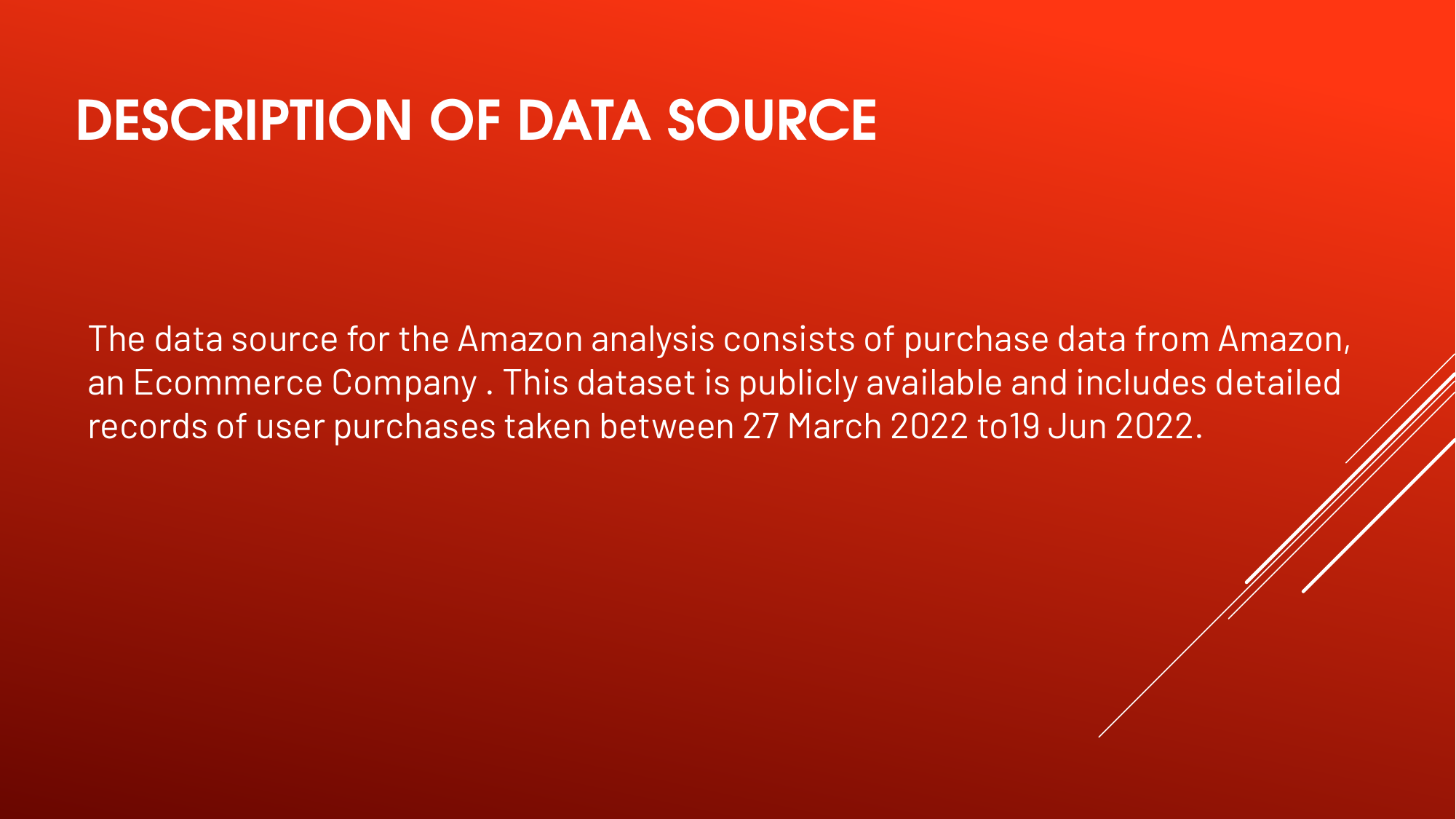

# Description of Data Source
The data source for the Amazon analysis consists of purchase data from Amazon, an Ecommerce Company . This dataset is publicly available and includes detailed records of user purchases taken between 27 March 2022 to19 Jun 2022.